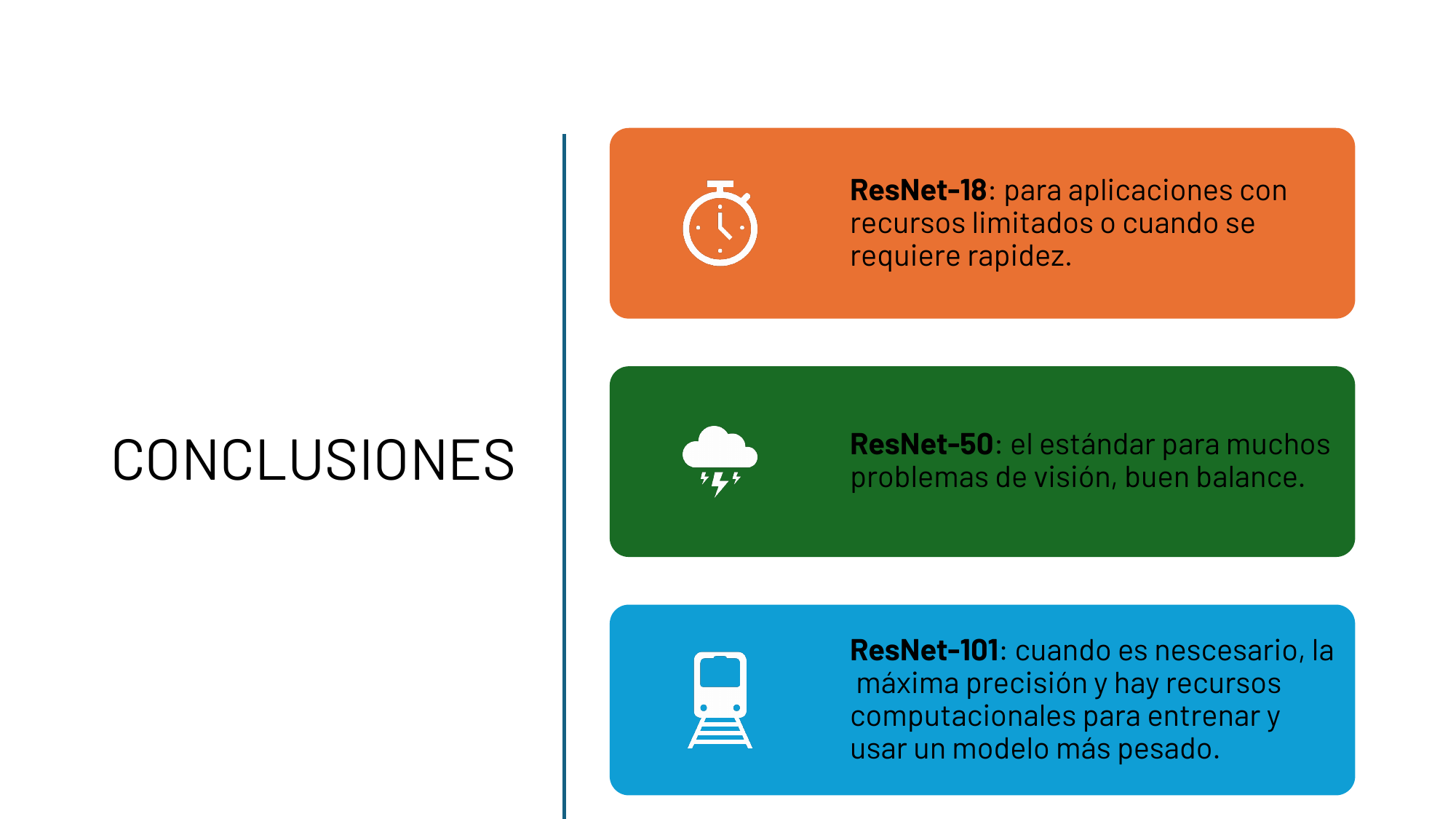

# CONCLUSIONES
ResNet-18: para aplicaciones con recursos limitados o cuando se requiere rapidez.
ResNet-50: el estándar para muchos problemas de visión, buen balance.
ResNet-101: cuando es nescesario, la  máxima precisión y hay recursos computacionales para entrenar y usar un modelo más pesado.